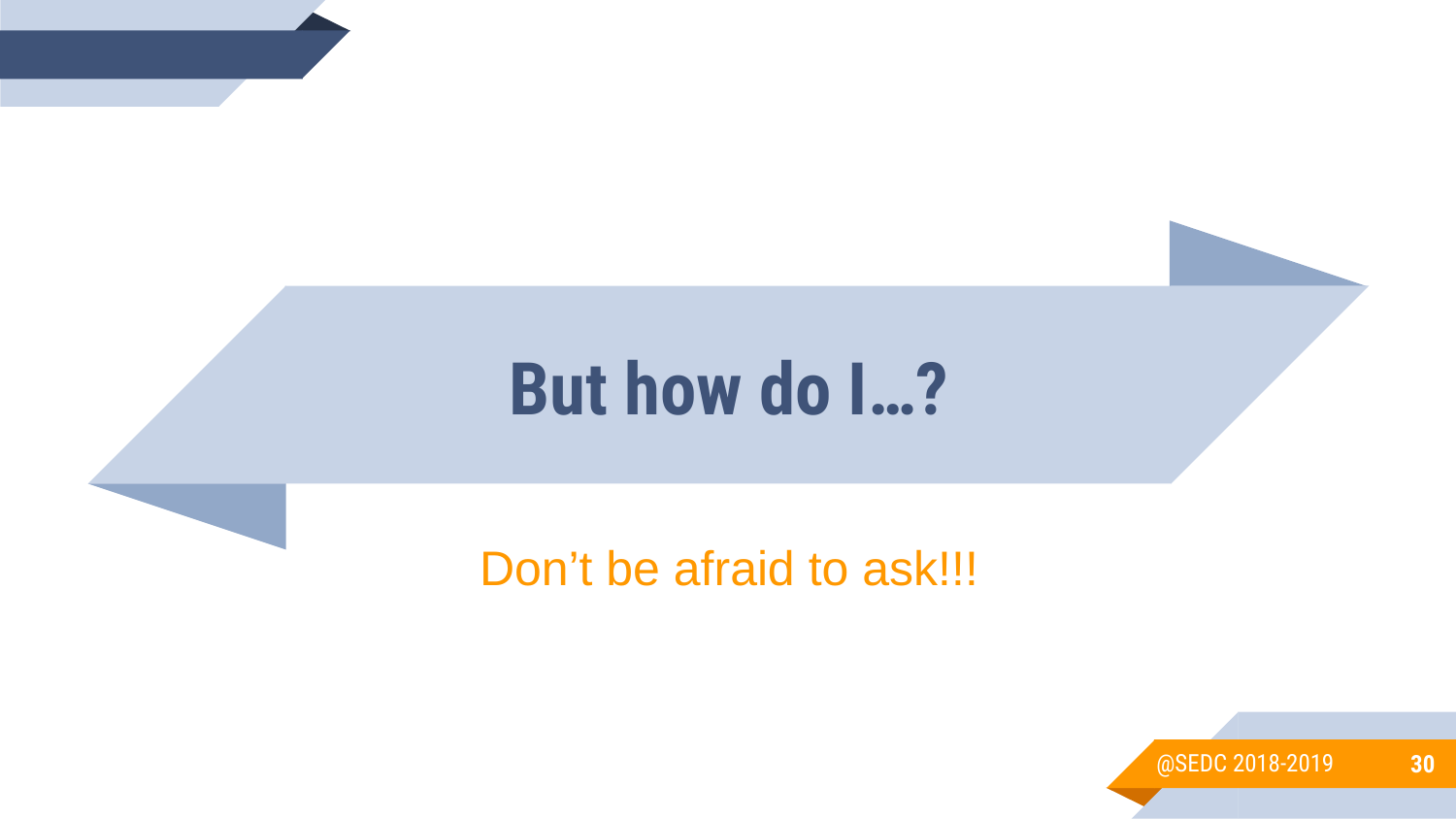

But how do I…?
Don’t be afraid to ask!!!
@SEDC 2018-2019
30